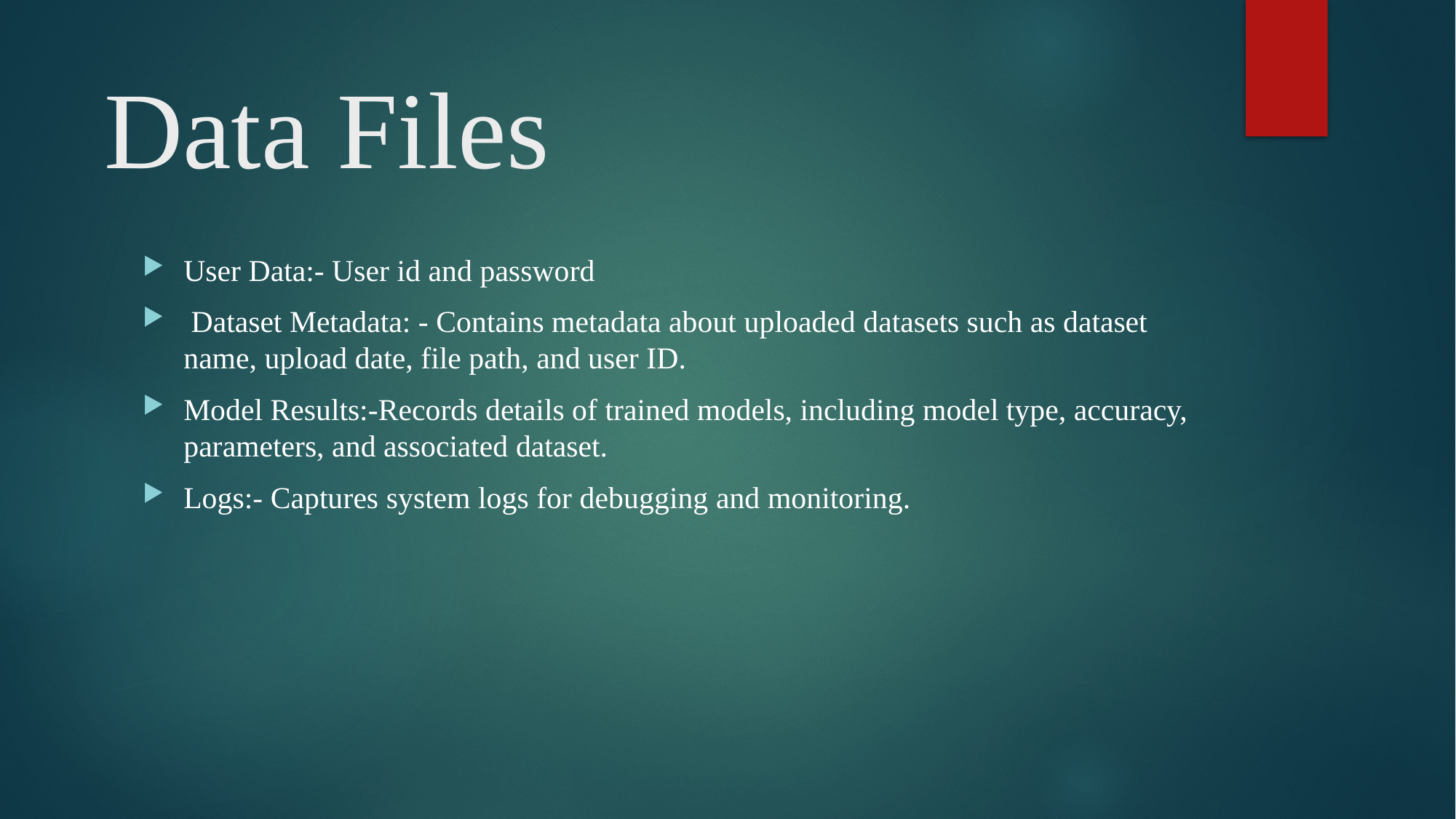

# Data Files
User Data:- User id and password
 Dataset Metadata: - Contains metadata about uploaded datasets such as dataset name, upload date, file path, and user ID.
Model Results:-Records details of trained models, including model type, accuracy, parameters, and associated dataset.
Logs:- Captures system logs for debugging and monitoring.